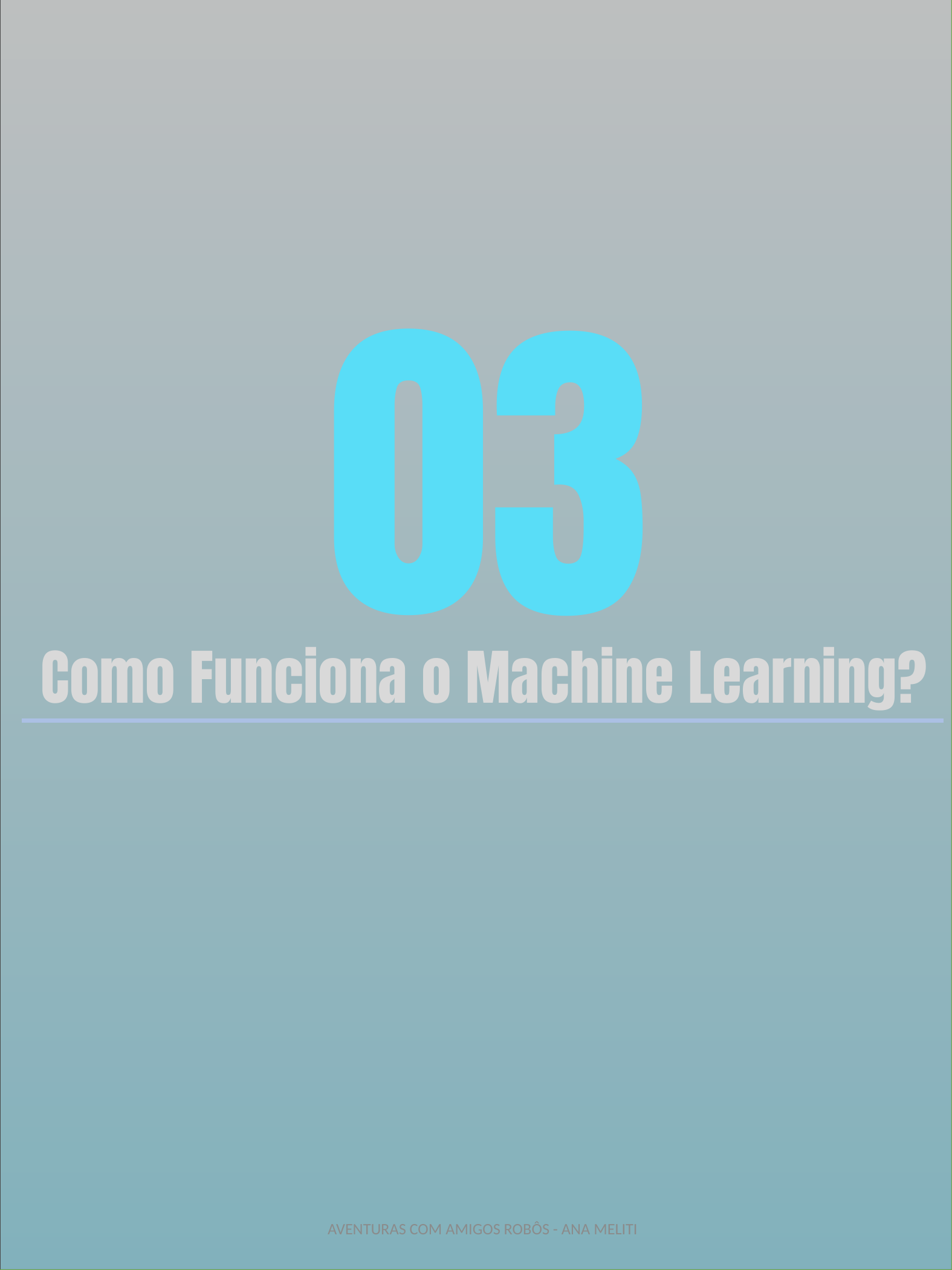

03
Como Funciona o Machine Learning?
AVENTURAS COM AMIGOS ROBÔS - ANA MELITI